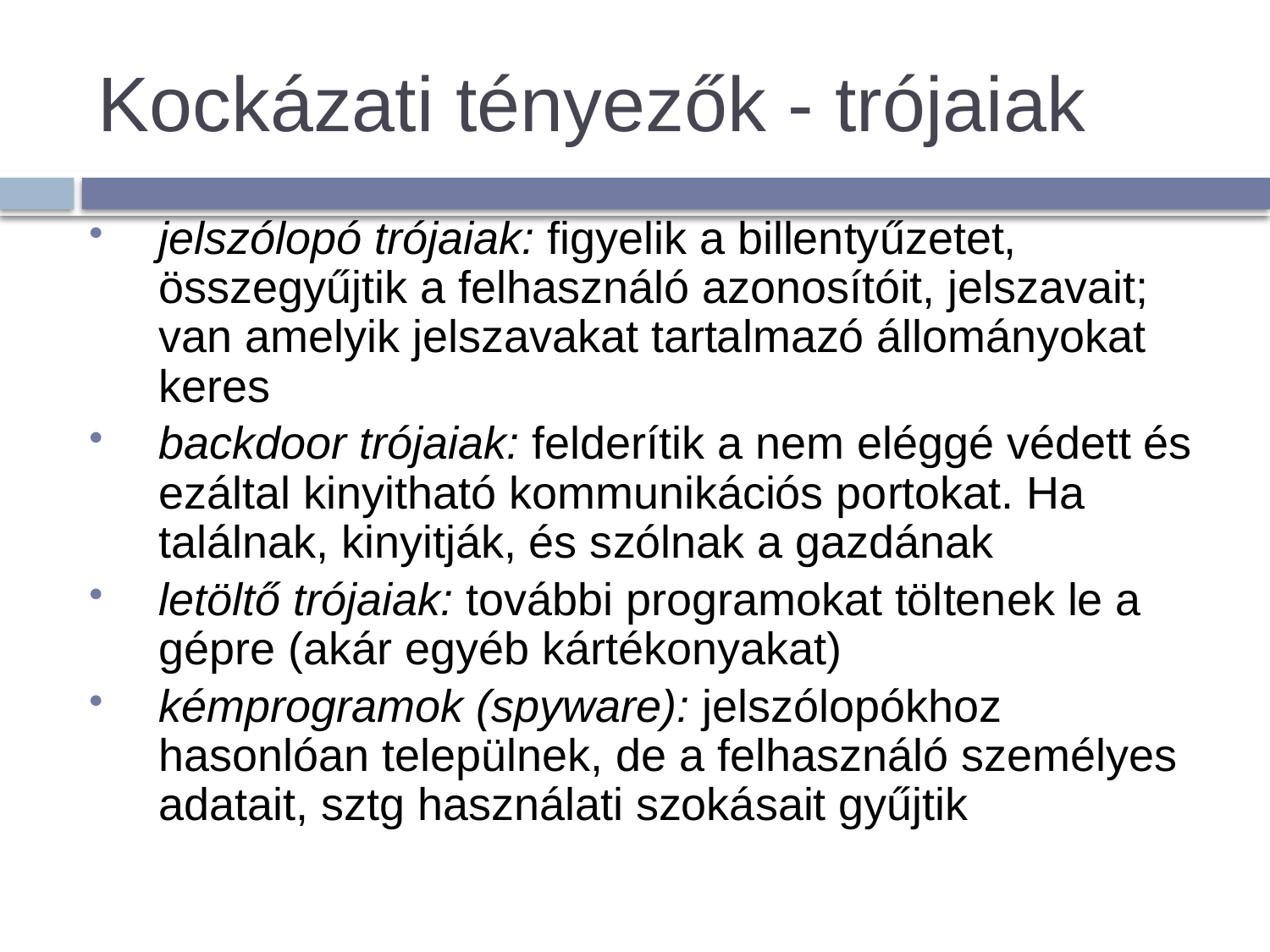

# Kockázati tényezők - trójaiak
jelszólopó trójaiak: figyelik a billentyűzetet, összegyűjtik a felhasználó azonosítóit, jelszavait; van amelyik jelszavakat tartalmazó állományokat keres
backdoor trójaiak: felderítik a nem eléggé védett és ezáltal kinyitható kommunikációs portokat. Ha találnak, kinyitják, és szólnak a gazdának
letöltő trójaiak: további programokat töltenek le a gépre (akár egyéb kártékonyakat)
kémprogramok (spyware): jelszólopókhoz hasonlóan települnek, de a felhasználó személyes adatait, sztg használati szokásait gyűjtik